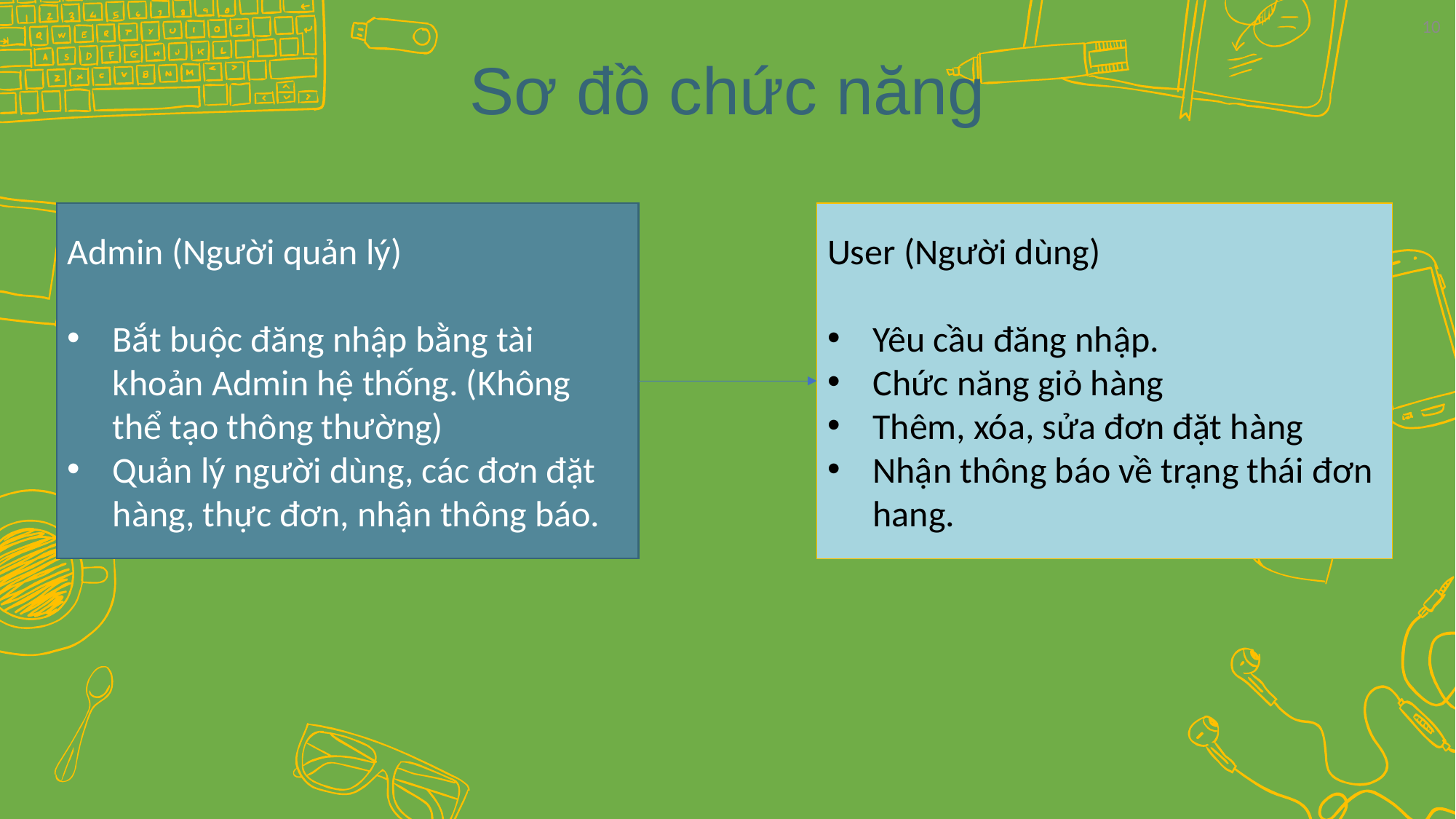

10
# Sơ đồ chức năng
Admin (Người quản lý)

Bắt buộc đăng nhập bằng tài khoản Admin hệ thống. (Không thể tạo thông thường)
Quản lý người dùng, các đơn đặt hàng, thực đơn, nhận thông báo.
User (Người dùng)

Yêu cầu đăng nhập.
Chức năng giỏ hàng
Thêm, xóa, sửa đơn đặt hàng
Nhận thông báo về trạng thái đơn hang.